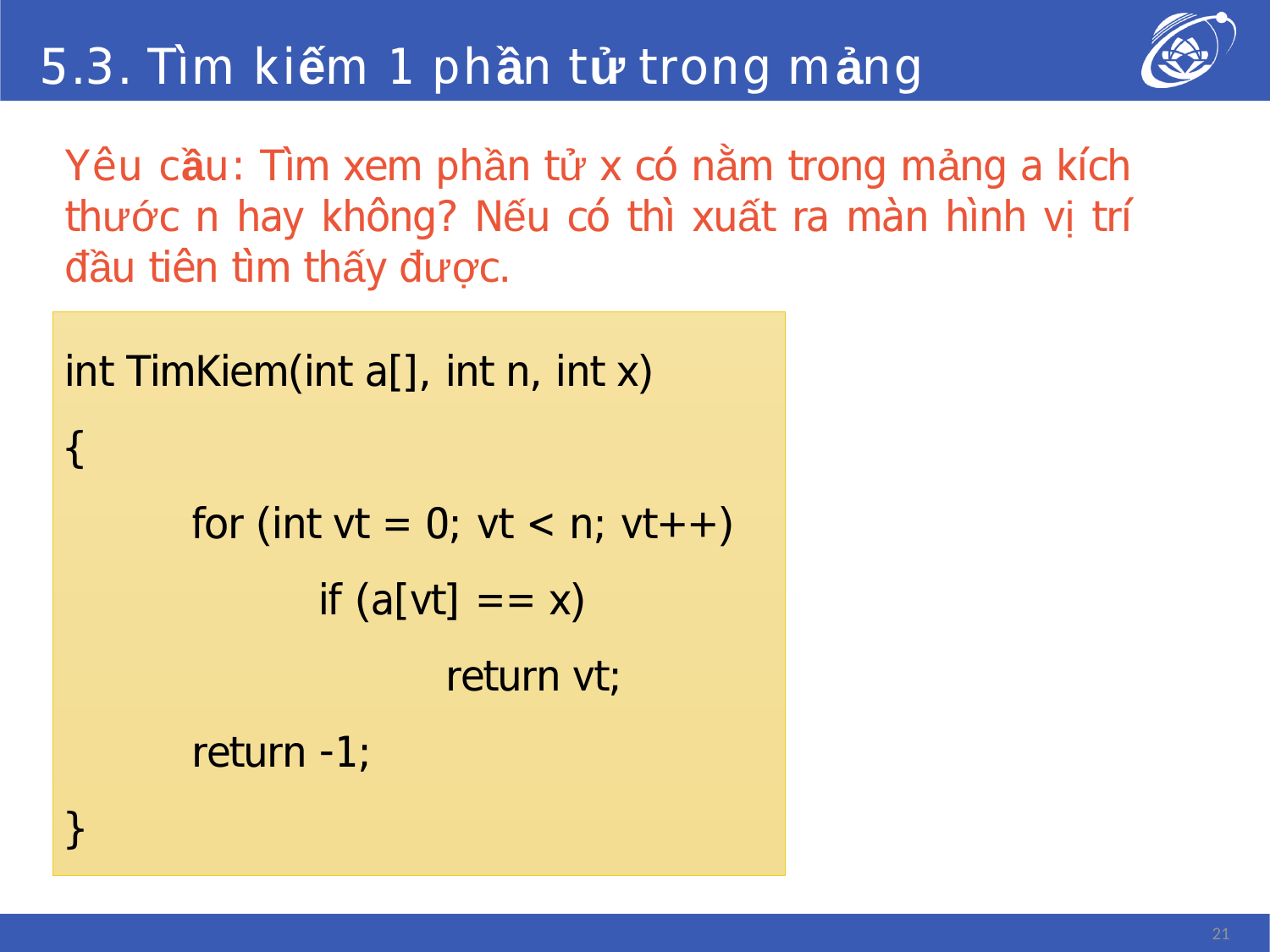

# 5.3. Tìm kiếm 1 phần tử trong mảng
Yêu cầu: Tìm xem phần tử x có nằm trong mảng a kích thước n hay không? Nếu có thì xuất ra màn hình vị trí đầu tiên tìm thấy được.
int TimKiem(int a[], int n, int x)
{
	for (int vt = 0; vt < n; vt++)
		if (a[vt] == x)
			return vt;
	return -1;
}
21